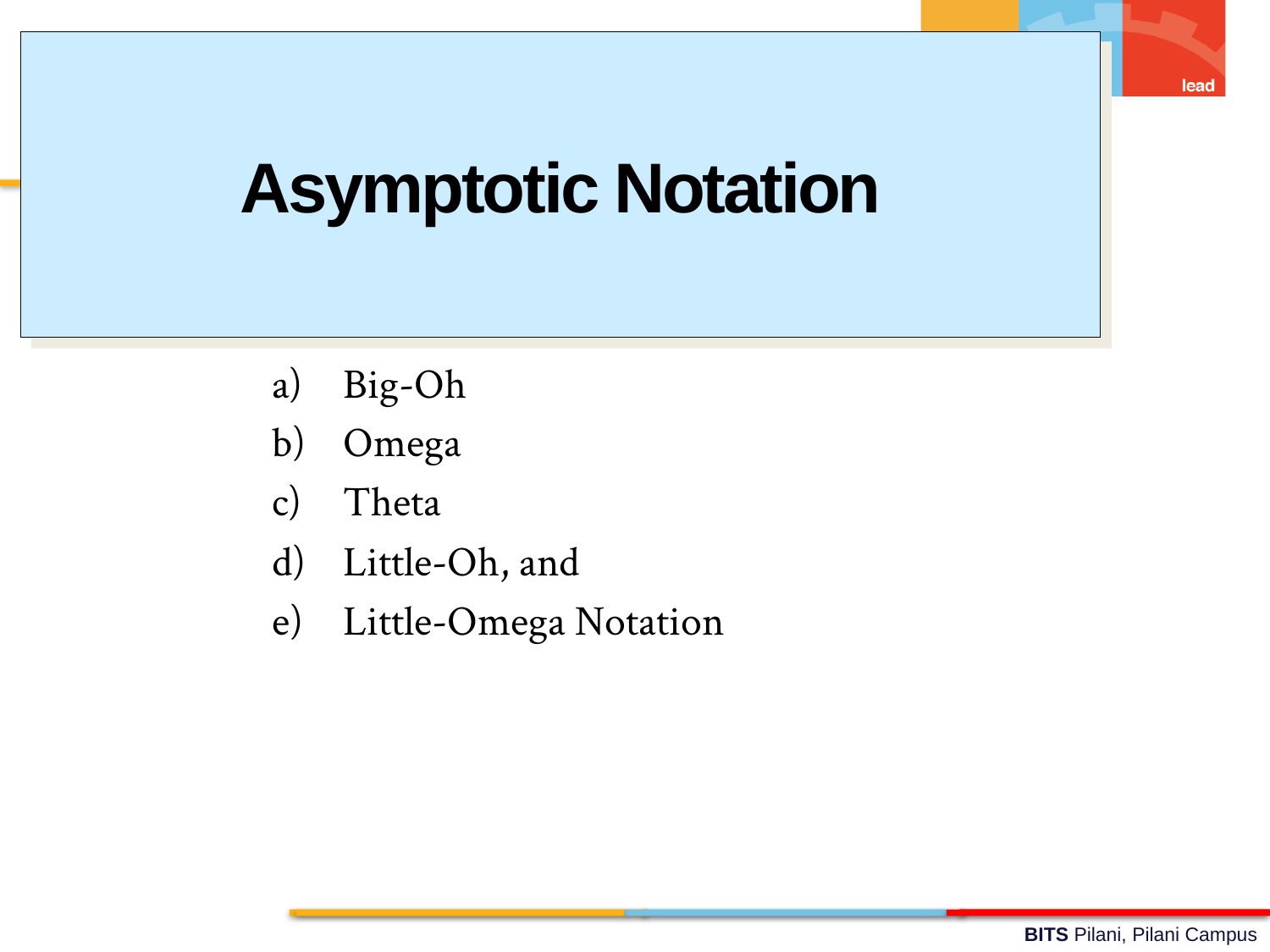

Asymptotic Notation
Big-Oh
Omega
Theta
Little-Oh, and
Little-Omega Notation